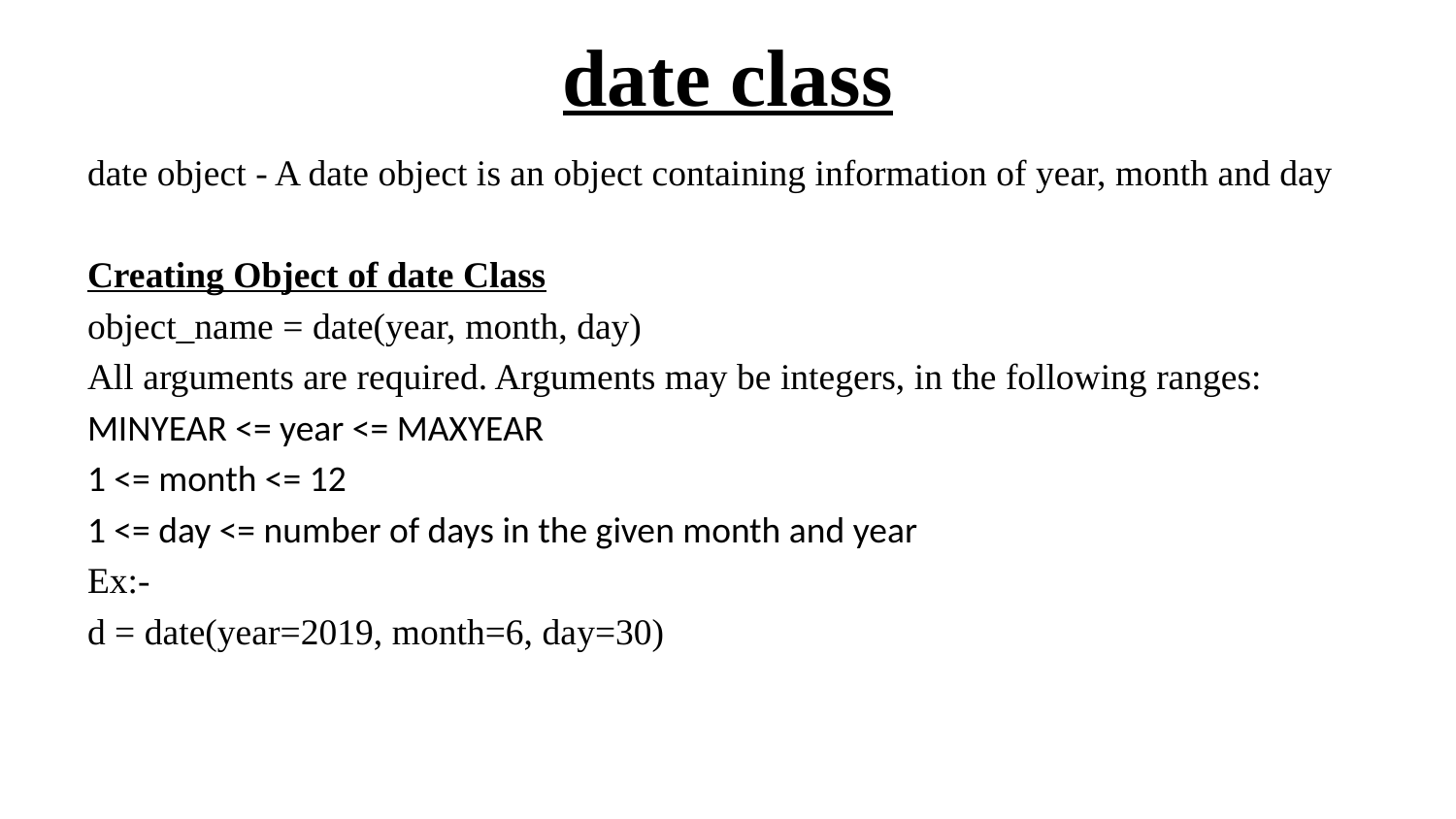

# date class
date object - A date object is an object containing information of year, month and day

Creating Object of date Class
object_name = date(year, month, day)
All arguments are required. Arguments may be integers, in the following ranges:
MINYEAR <= year <= MAXYEAR
1 <= month <= 12
1 <= day <= number of days in the given month and year
Ex:-
d = date(year=2019, month=6, day=30)